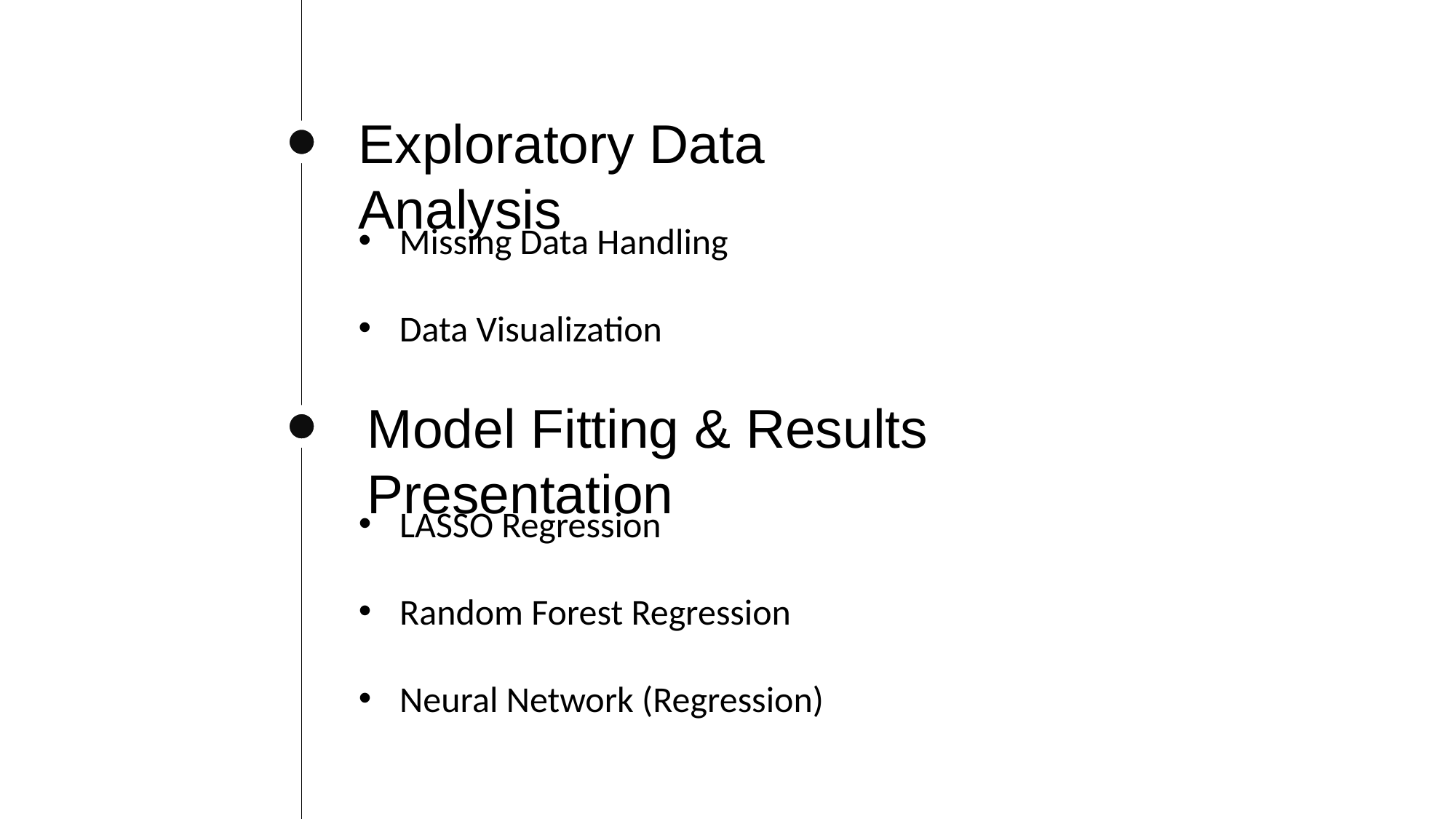

Exploratory Data Analysis

Missing Data Handling

Data Visualization
Model Fitting & Results Presentation

LASSO Regression

Random Forest Regression

Neural Network (Regression)